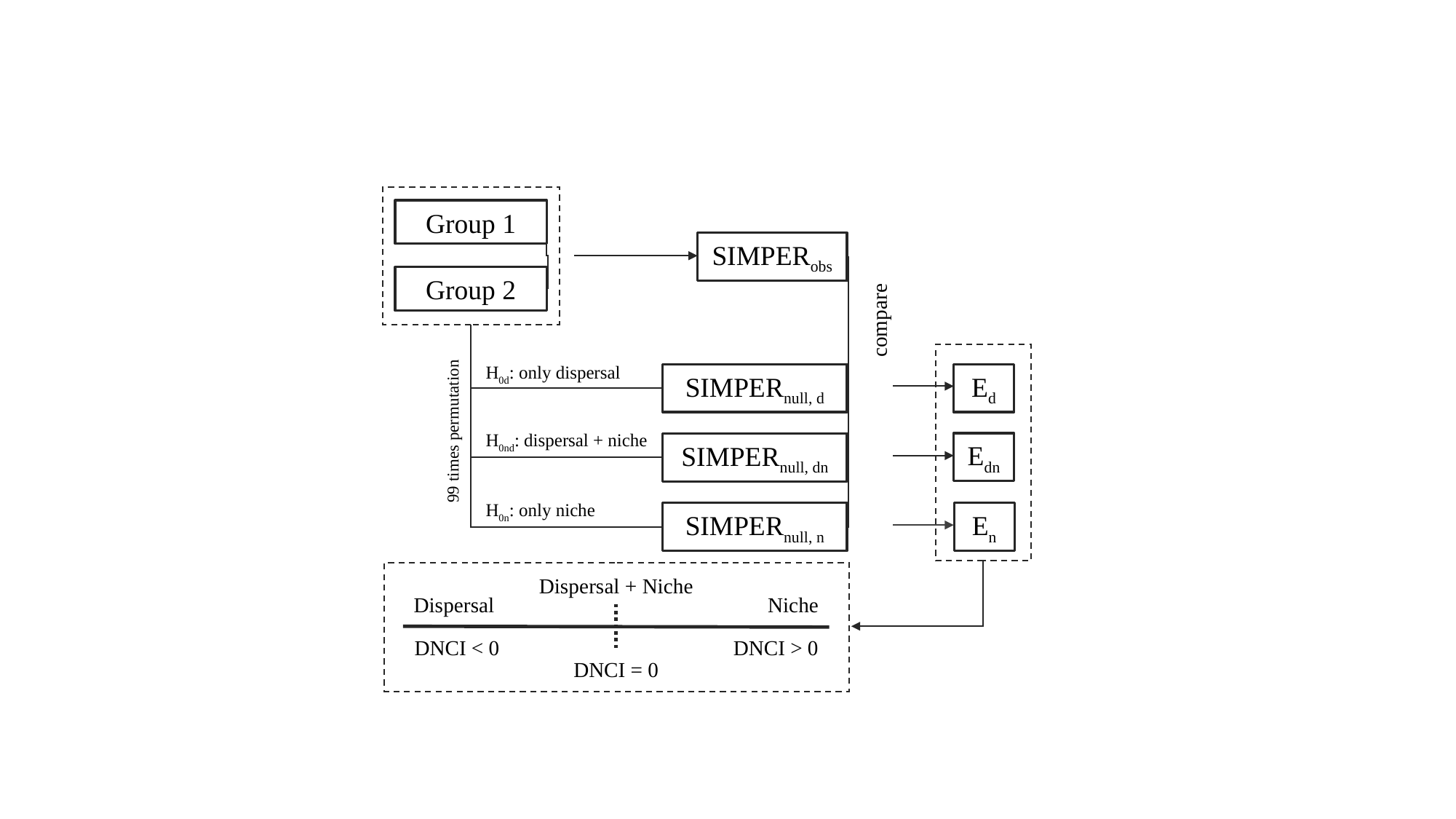

Group 1
SIMPERobs
Group 2
compare

H0d: only dispersal
SIMPERnull, d
Ed
99 times permutation
H0nd: dispersal + niche
Edn
SIMPERnull, dn
H0n: only niche
SIMPERnull, n
En

Dispersal + Niche
Dispersal
Niche
DNCI < 0
DNCI > 0
DNCI = 0